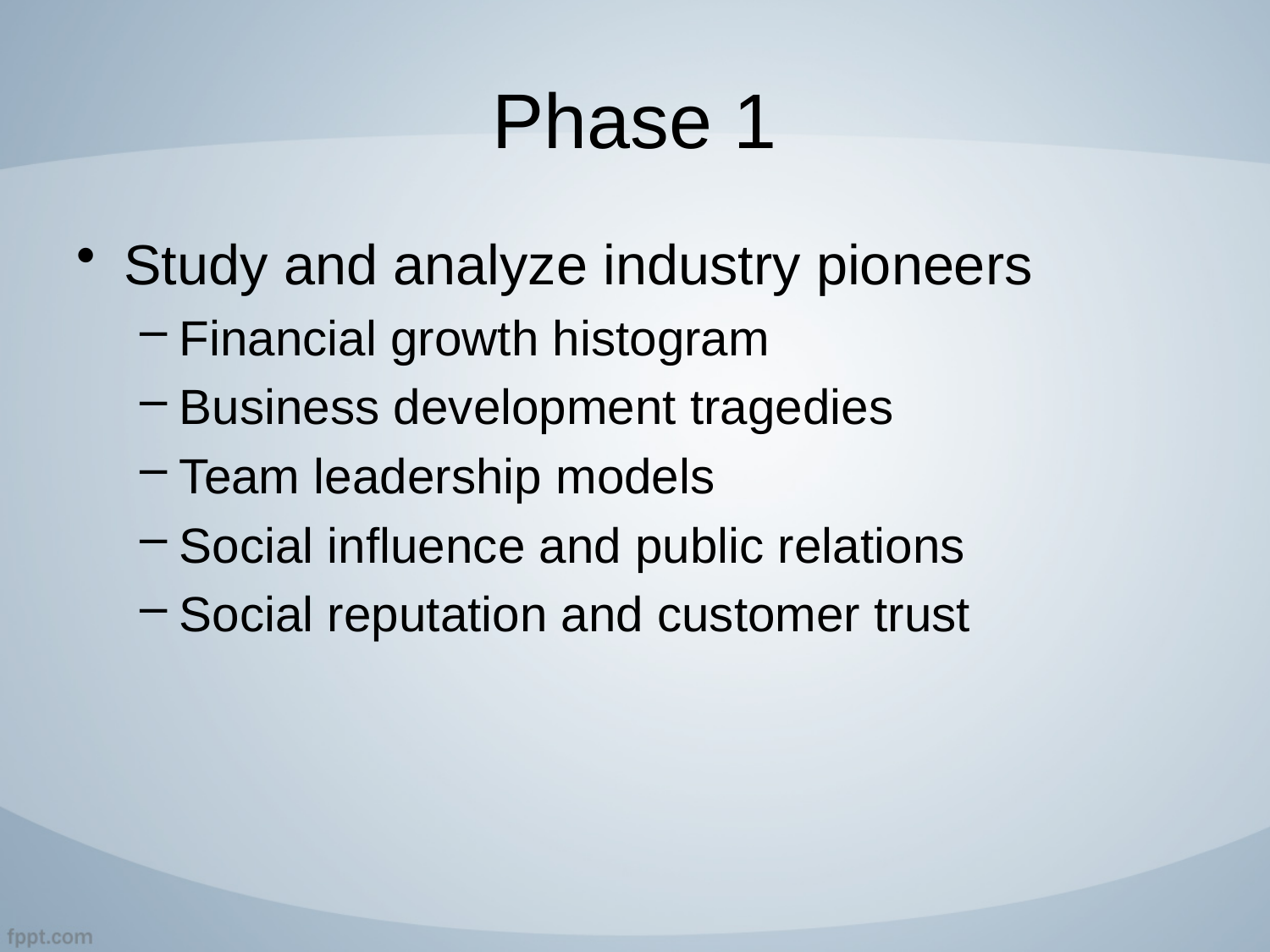

# Phase 1
Study and analyze industry pioneers
Financial growth histogram
Business development tragedies
Team leadership models
Social influence and public relations
Social reputation and customer trust